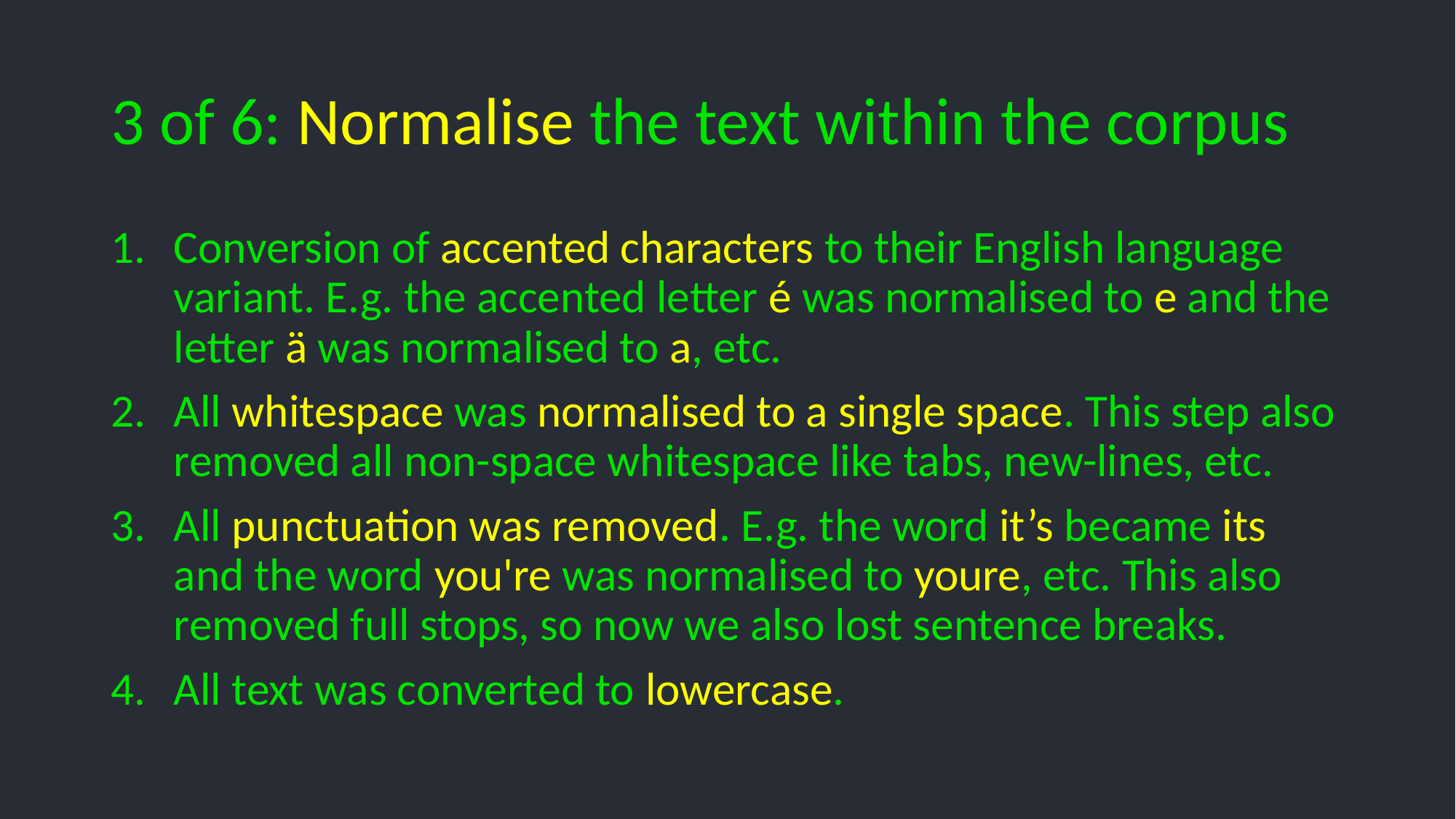

# 3 of 6: Normalise the text within the corpus
Conversion of accented characters to their English language variant. E.g. the accented letter é was normalised to e and the letter ä was normalised to a, etc.
All whitespace was normalised to a single space. This step also removed all non-space whitespace like tabs, new-lines, etc.
All punctuation was removed. E.g. the word it’s became its and the word you're was normalised to youre, etc. This also removed full stops, so now we also lost sentence breaks.
All text was converted to lowercase.